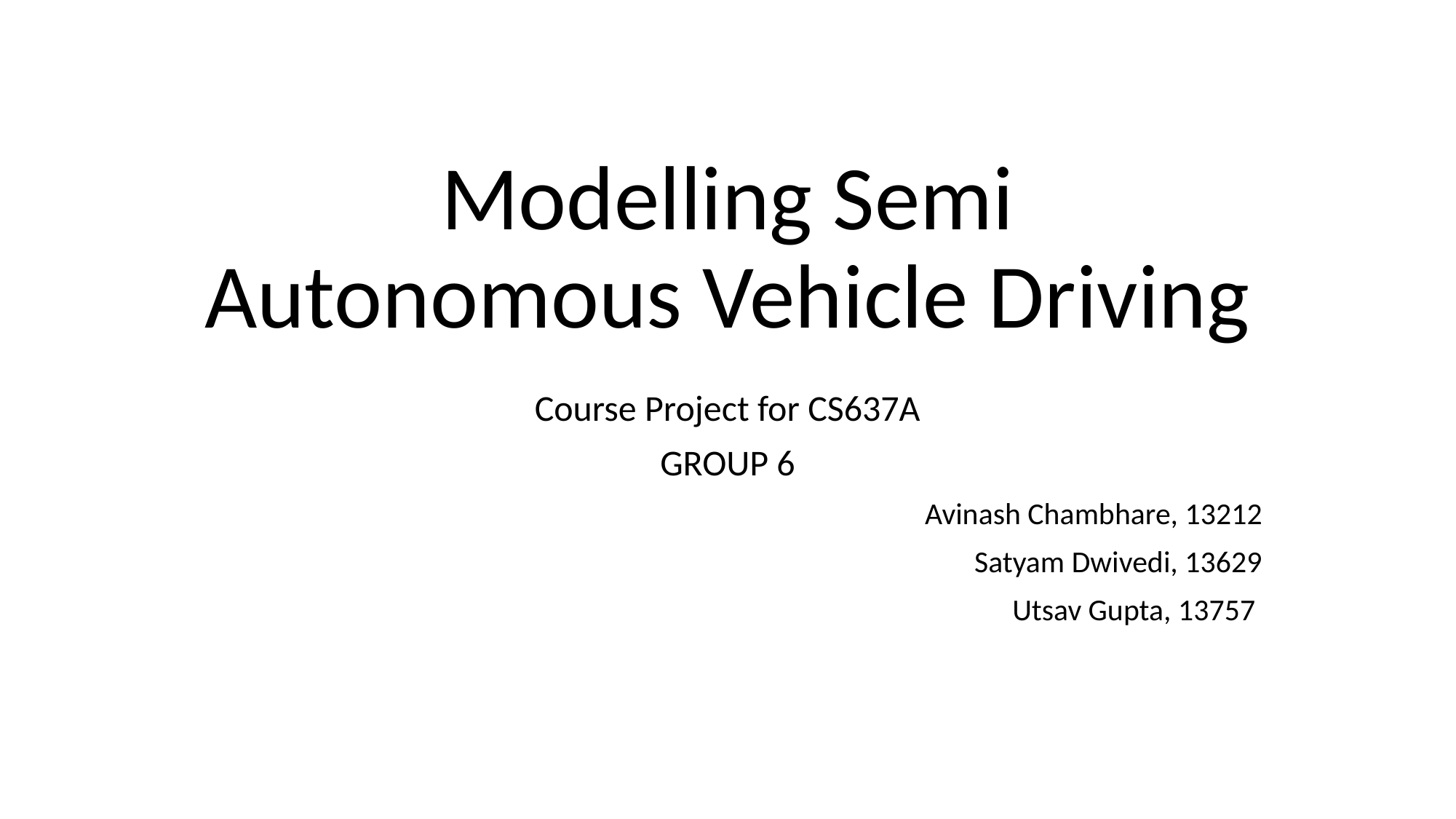

# Modelling Semi Autonomous Vehicle Driving
Course Project for CS637A
GROUP 6
Avinash Chambhare, 13212
Satyam Dwivedi, 13629
Utsav Gupta, 13757